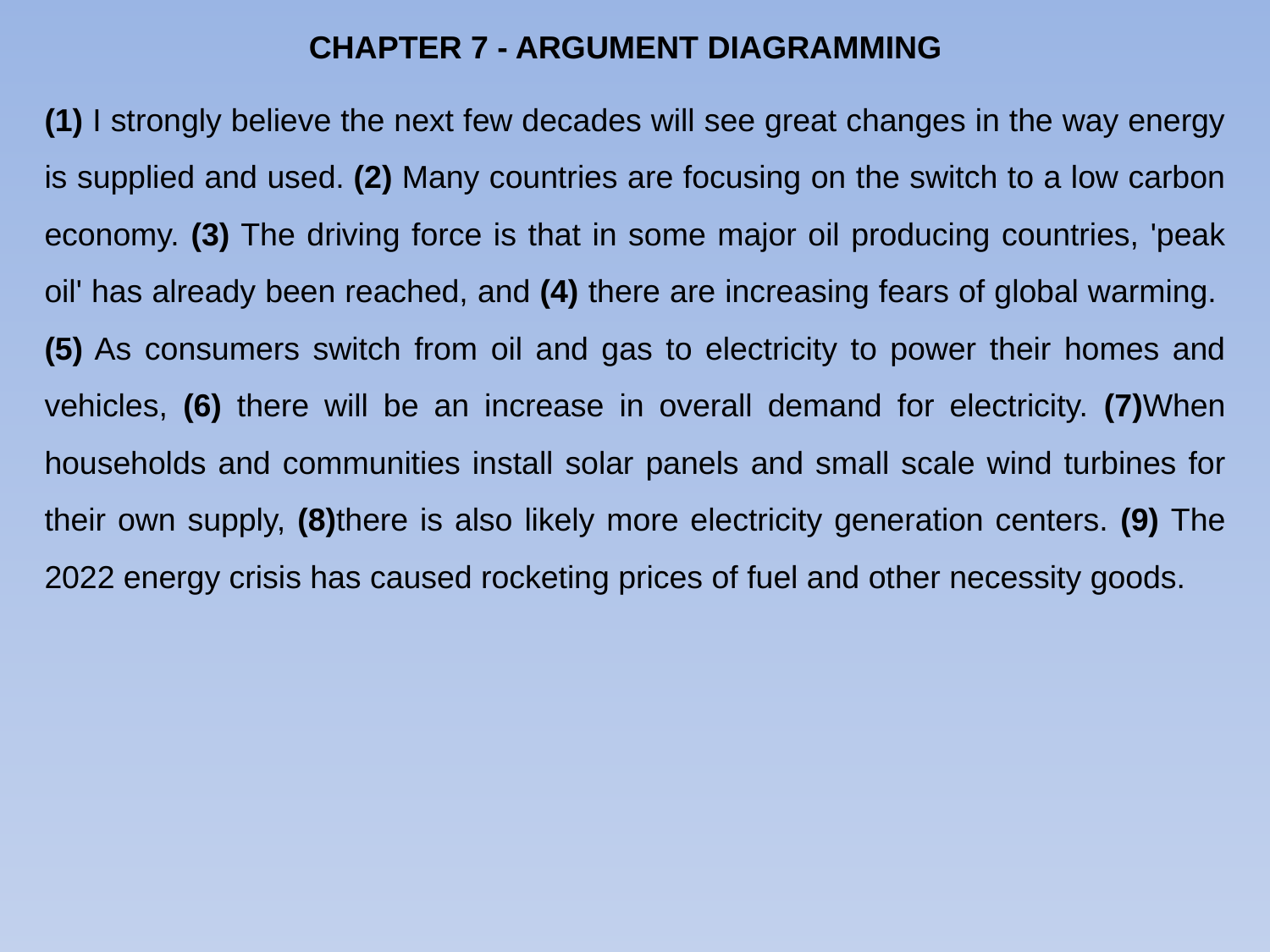

CHAPTER 7 - ARGUMENT DIAGRAMMING
(1) I strongly believe the next few decades will see great changes in the way energy is supplied and used. (2) Many countries are focusing on the switch to a low carbon economy. (3) The driving force is that in some major oil producing countries, 'peak oil' has already been reached, and (4) there are increasing fears of global warming.  (5) As consumers switch from oil and gas to electricity to power their homes and vehicles, (6) there will be an increase in overall demand for electricity. (7)When households and communities install solar panels and small scale wind turbines for their own supply, (8)there is also likely more electricity generation centers. (9) The 2022 energy crisis has caused rocketing prices of fuel and other necessity goods.